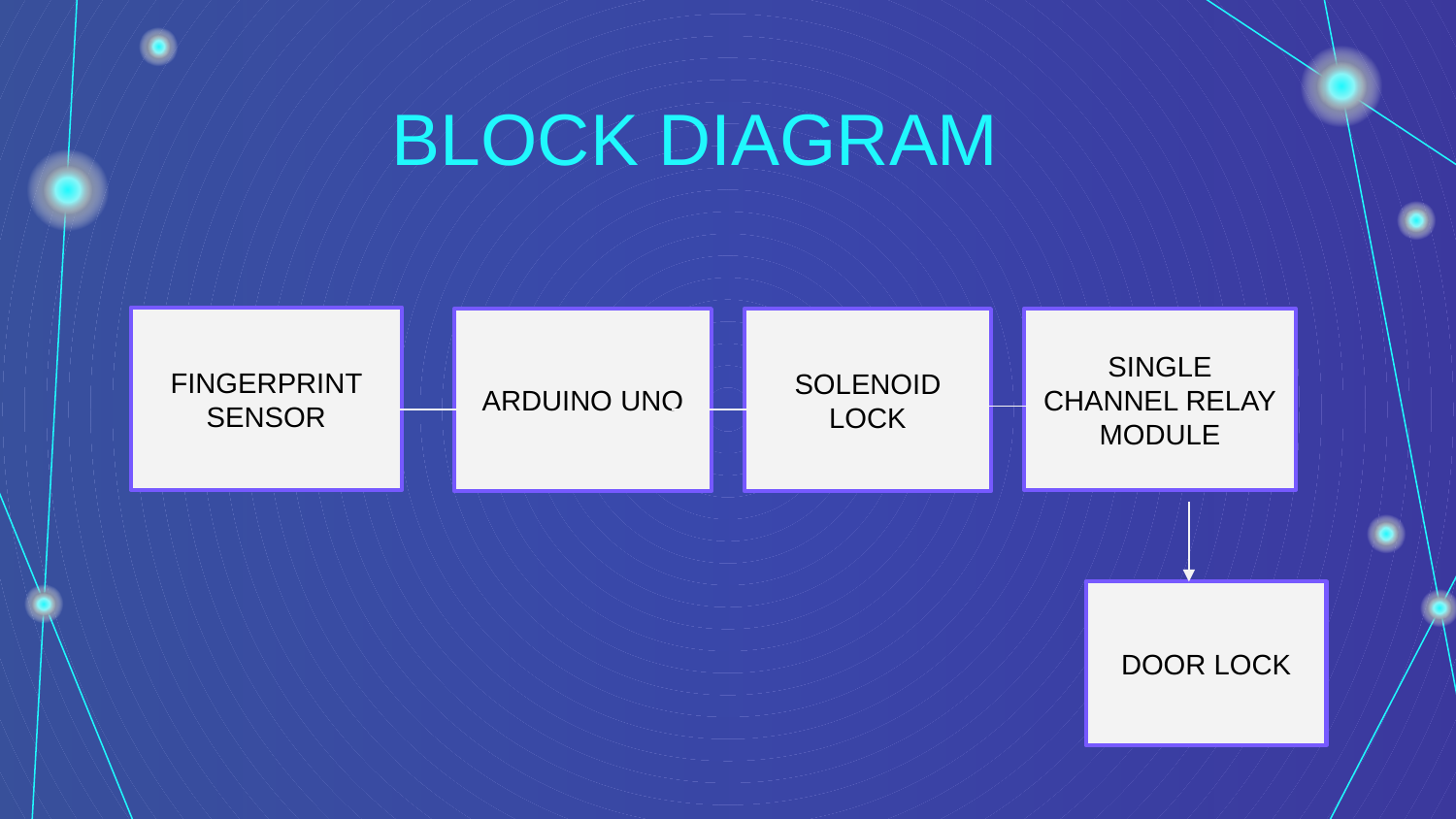

BLOCK DIAGRAM
FINGERPRINT SENSOR
ARDUINO UNO
SOLENOID LOCK
SINGLE CHANNEL RELAY MODULE
DOOR LOCK